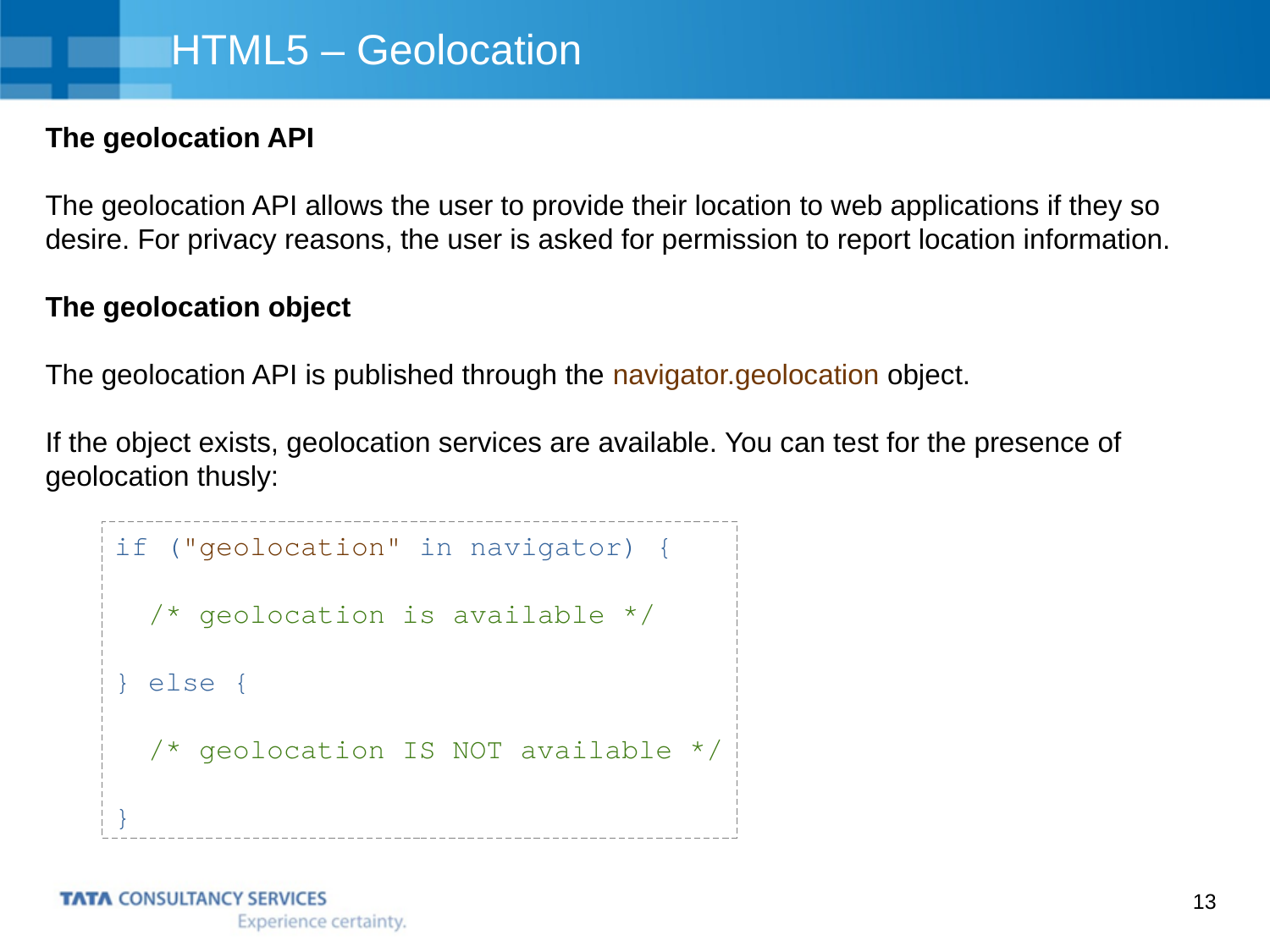

# HTML5 – Geolocation
The geolocation API

The geolocation API allows the user to provide their location to web applications if they so desire. For privacy reasons, the user is asked for permission to report location information.

The geolocation object

The geolocation API is published through the navigator.geolocation object.

If the object exists, geolocation services are available. You can test for the presence of geolocation thusly:

if ("geolocation" in navigator) {

  /* geolocation is available */

} else {

  /* geolocation IS NOT available */

}